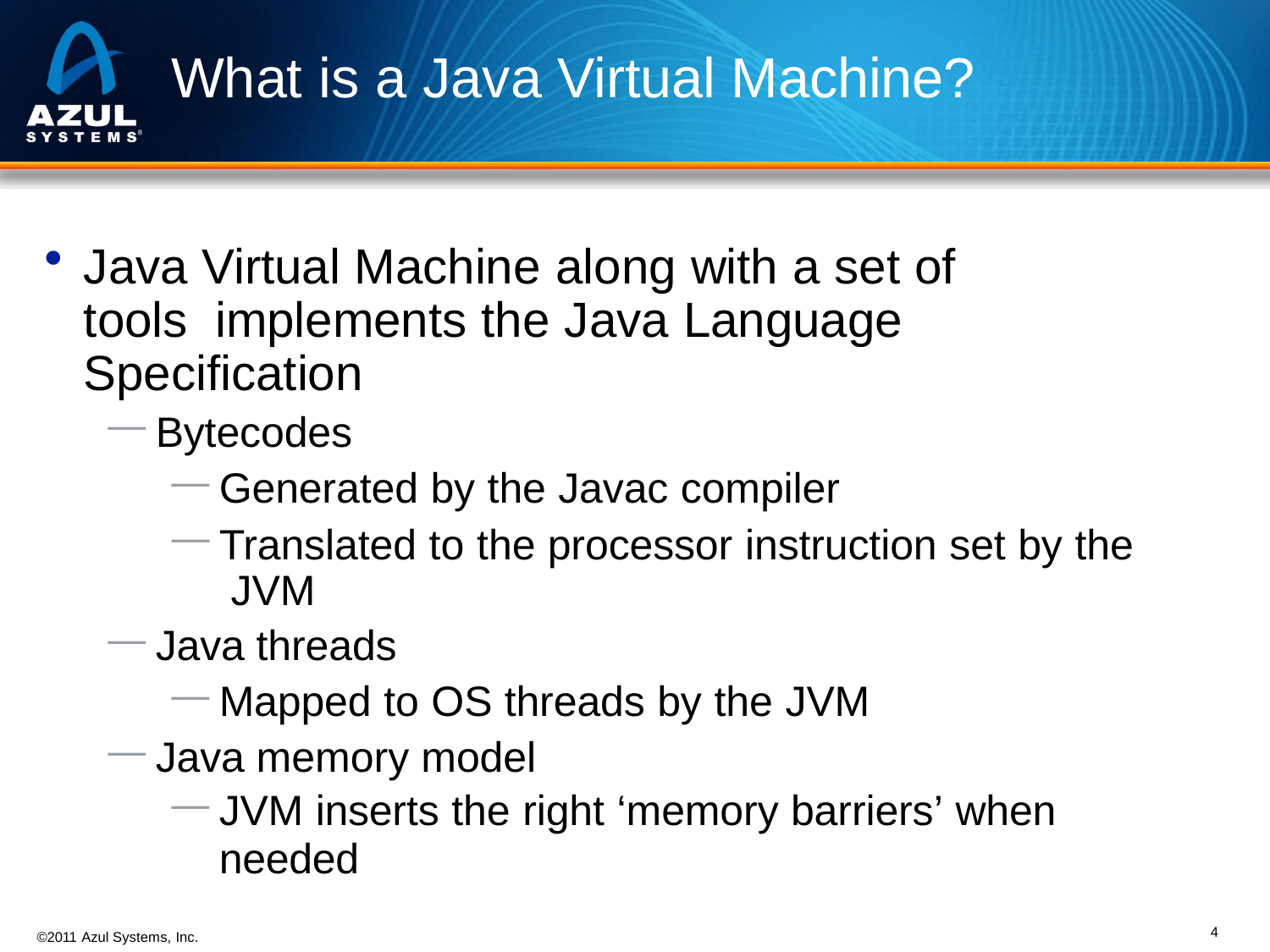

# What is a Java Virtual Machine?
Java Virtual Machine along with a set of tools  implements the Java Language Specification
Bytecodes
Generated by the Javac compiler
Translated to the processor instruction set by the  JVM
Java threads
Mapped to OS threads by the JVM
Java memory model
JVM inserts the right ‘memory barriers’ when
needed
4
©2011 Azul Systems, Inc.